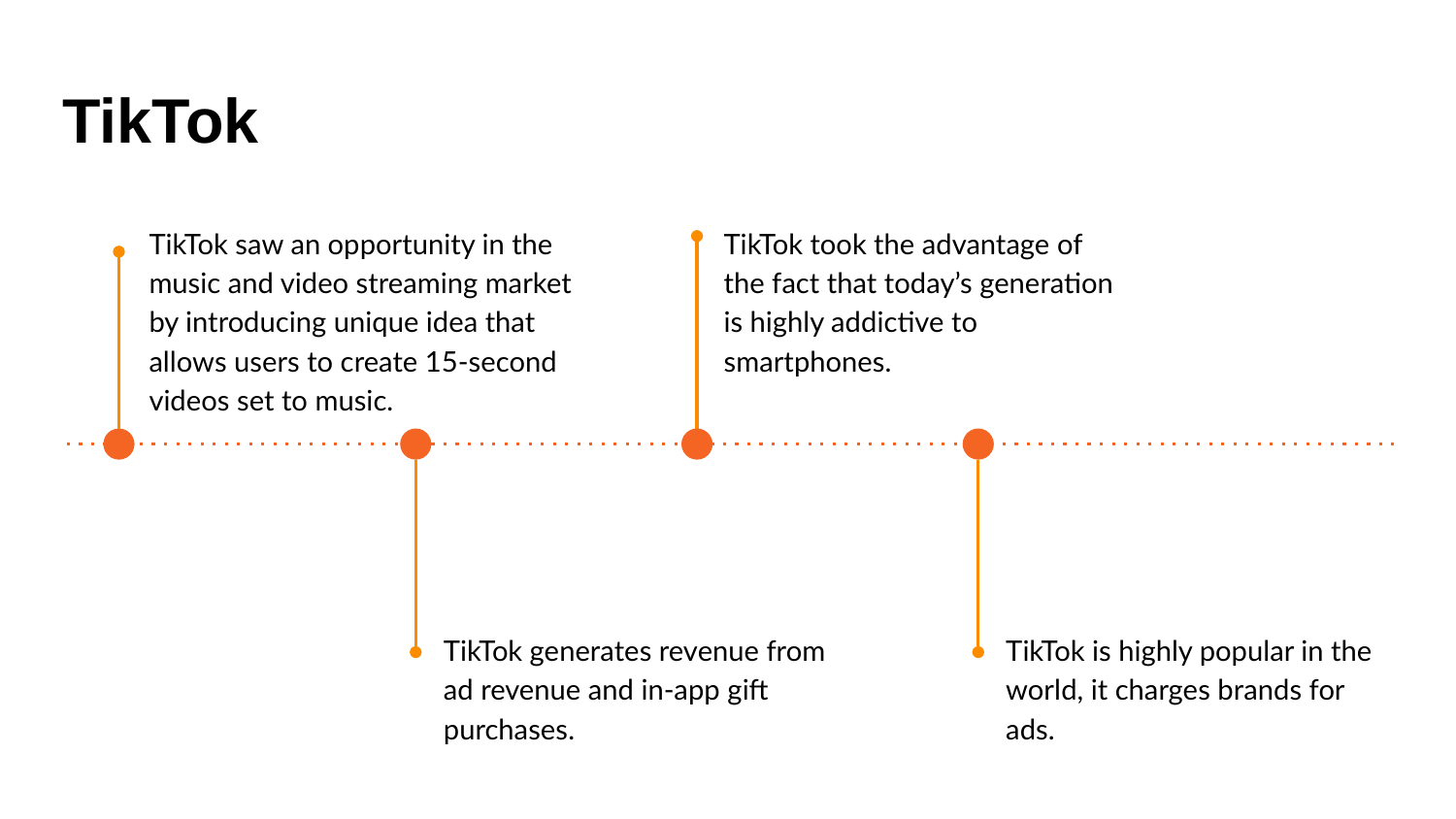

# TikTok
TikTok saw an opportunity in the music and video streaming market by introducing unique idea that allows users to create 15-second videos set to music.
TikTok took the advantage of the fact that today’s generation is highly addictive to smartphones.

TikTok generates revenue from ad revenue and in-app gift purchases.
TikTok is highly popular in the world, it charges brands for ads.